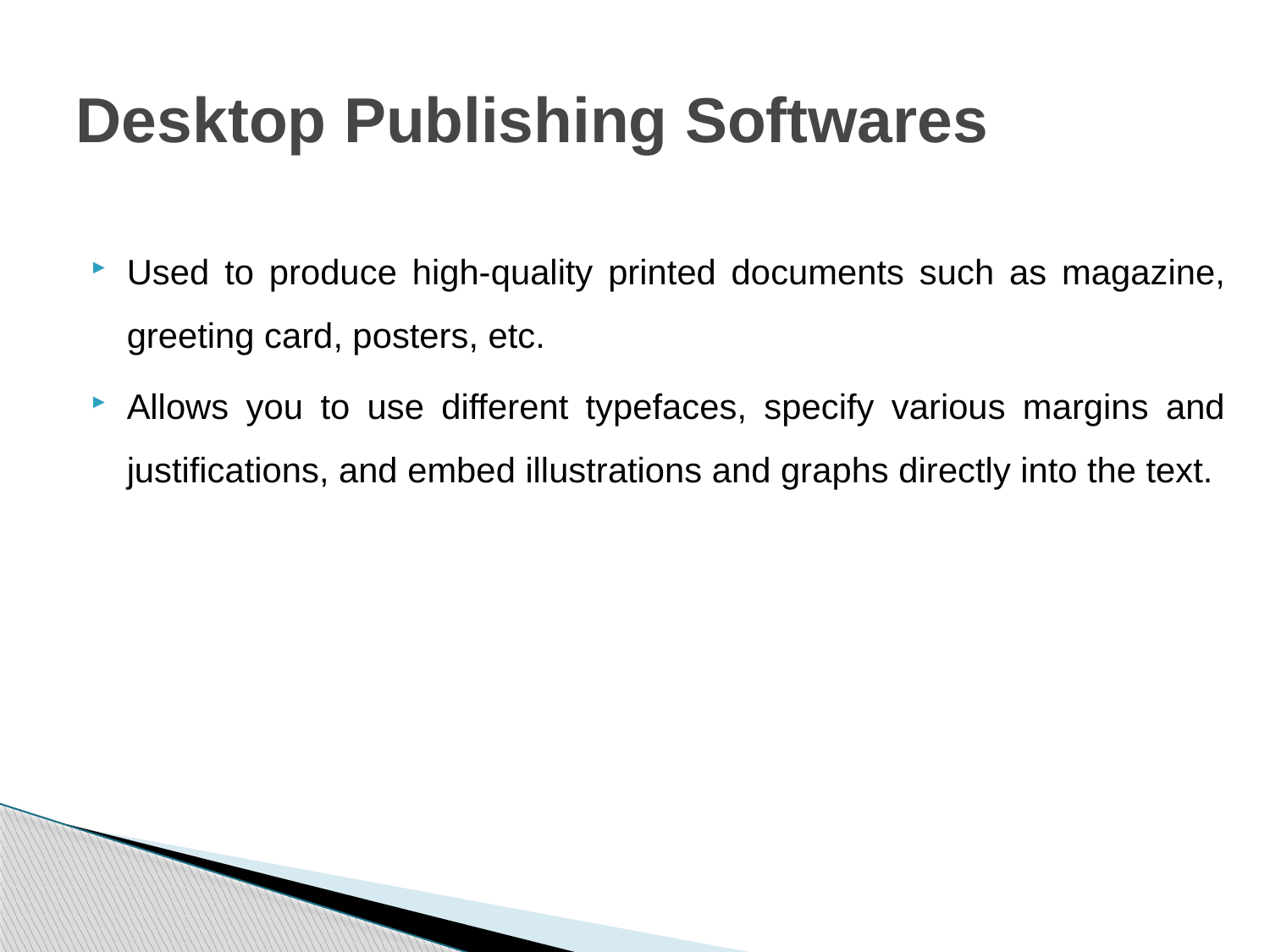

# Desktop Publishing Softwares
Used to produce high-quality printed documents such as magazine, greeting card, posters, etc.
Allows you to use different typefaces, specify various margins and justifications, and embed illustrations and graphs directly into the text.